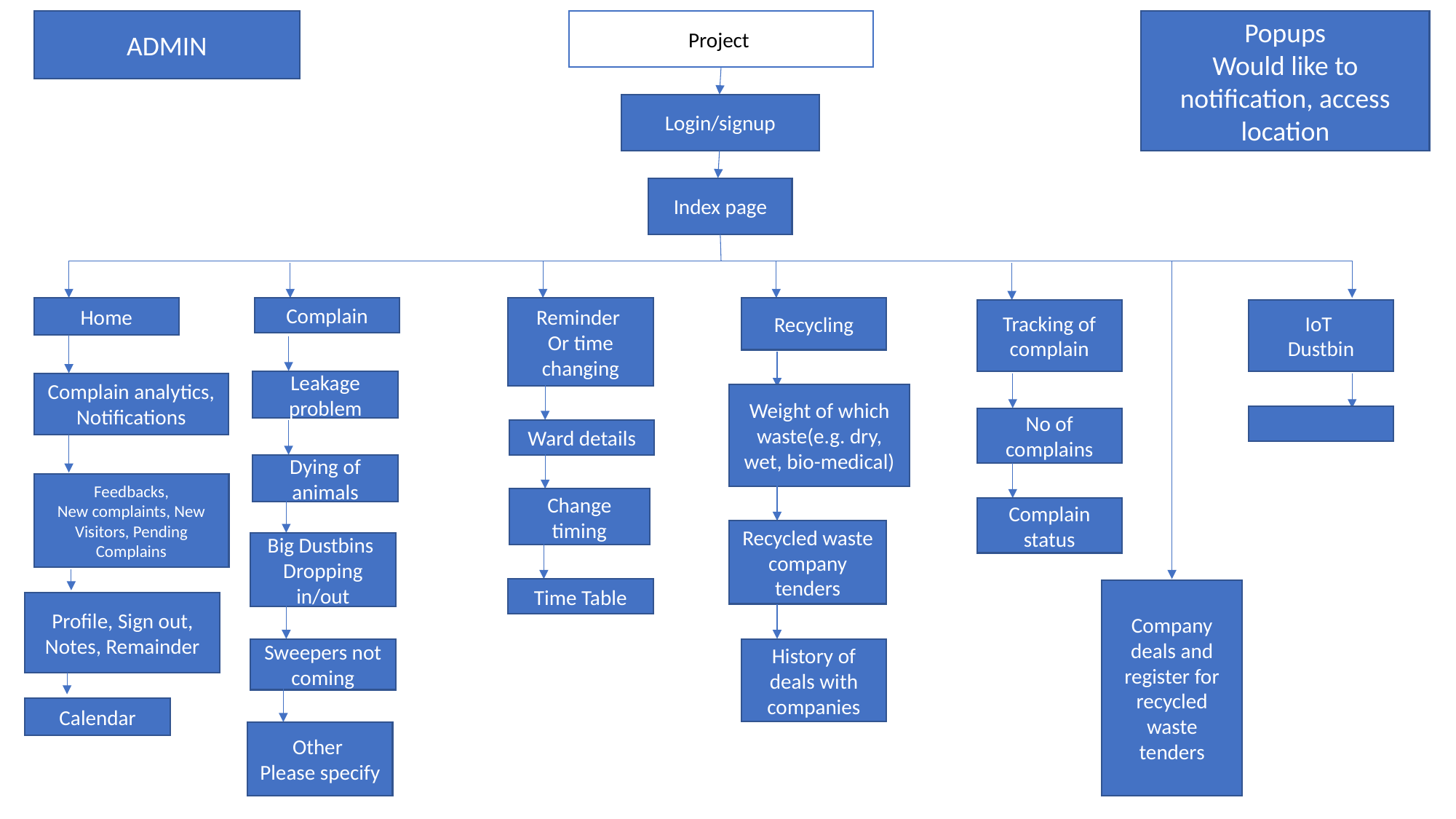

Popups
Would like to notification, access location
ADMIN
Project
Login/signup
Index page
Complain
Reminder
Or time changing
Recycling
Home
Tracking of complain
IoT
Dustbin
Leakage problem

Complain analytics,
Notifications

Weight of which waste(e.g. dry, wet, bio-medical)

No of complains
Ward details
Dying of animals

Feedbacks,
New complaints, New Visitors, Pending Complains

Change timing
Complain status
Recycled waste company tenders
Big Dustbins  Dropping in/out
Time Table
Company deals and register for recycled waste tenders
Profile, Sign out, Notes, Remainder
Sweepers not coming
History of deals with companies
Calendar
Other
Please specify